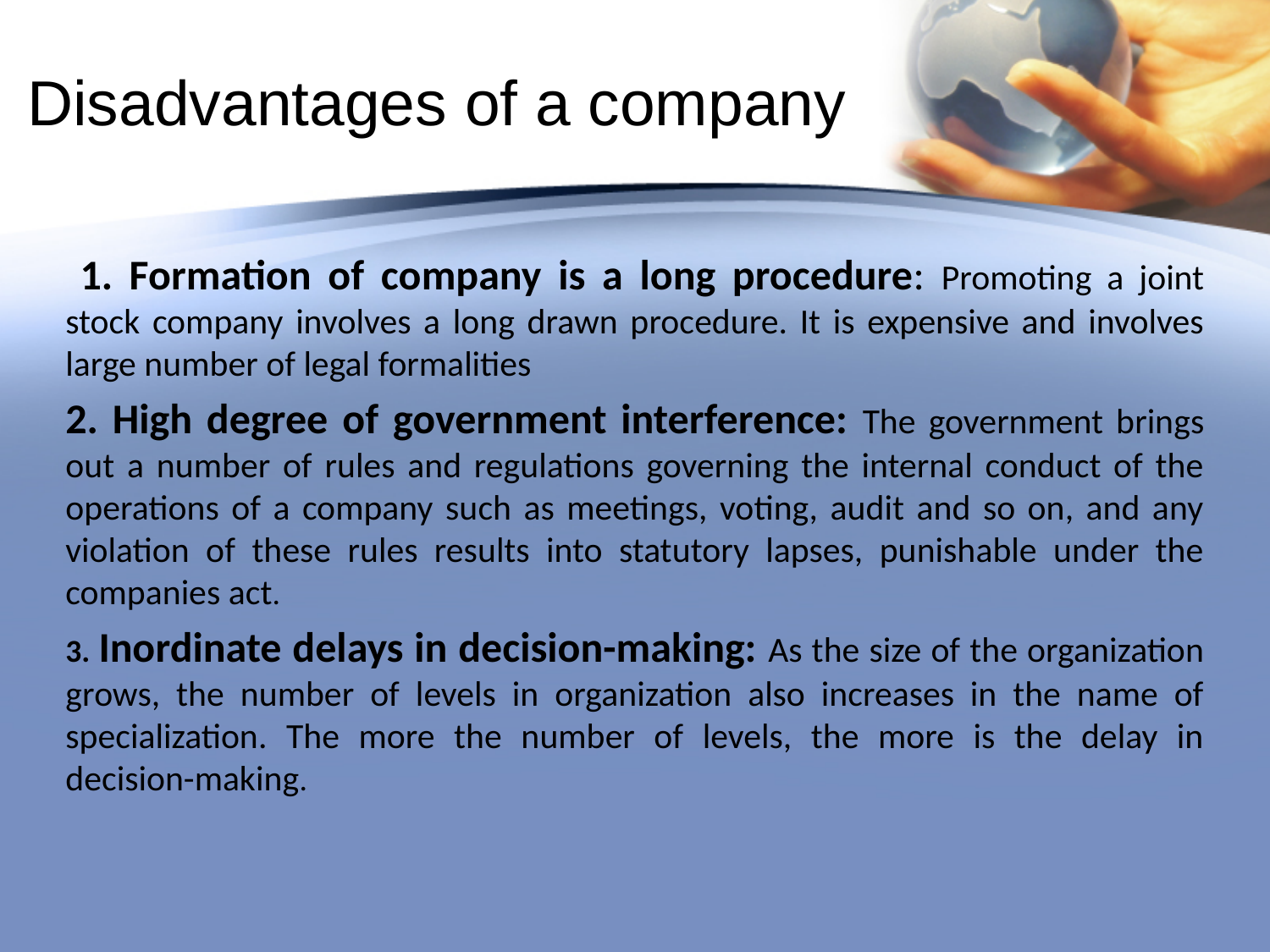

# Disadvantages of a company
 1. Formation of company is a long procedure: Promoting a joint stock company involves a long drawn procedure. It is expensive and involves large number of legal formalities
2. High degree of government interference: The government brings out a number of rules and regulations governing the internal conduct of the operations of a company such as meetings, voting, audit and so on, and any violation of these rules results into statutory lapses, punishable under the companies act.
3. Inordinate delays in decision-making: As the size of the organization grows, the number of levels in organization also increases in the name of specialization. The more the number of levels, the more is the delay in decision-making.